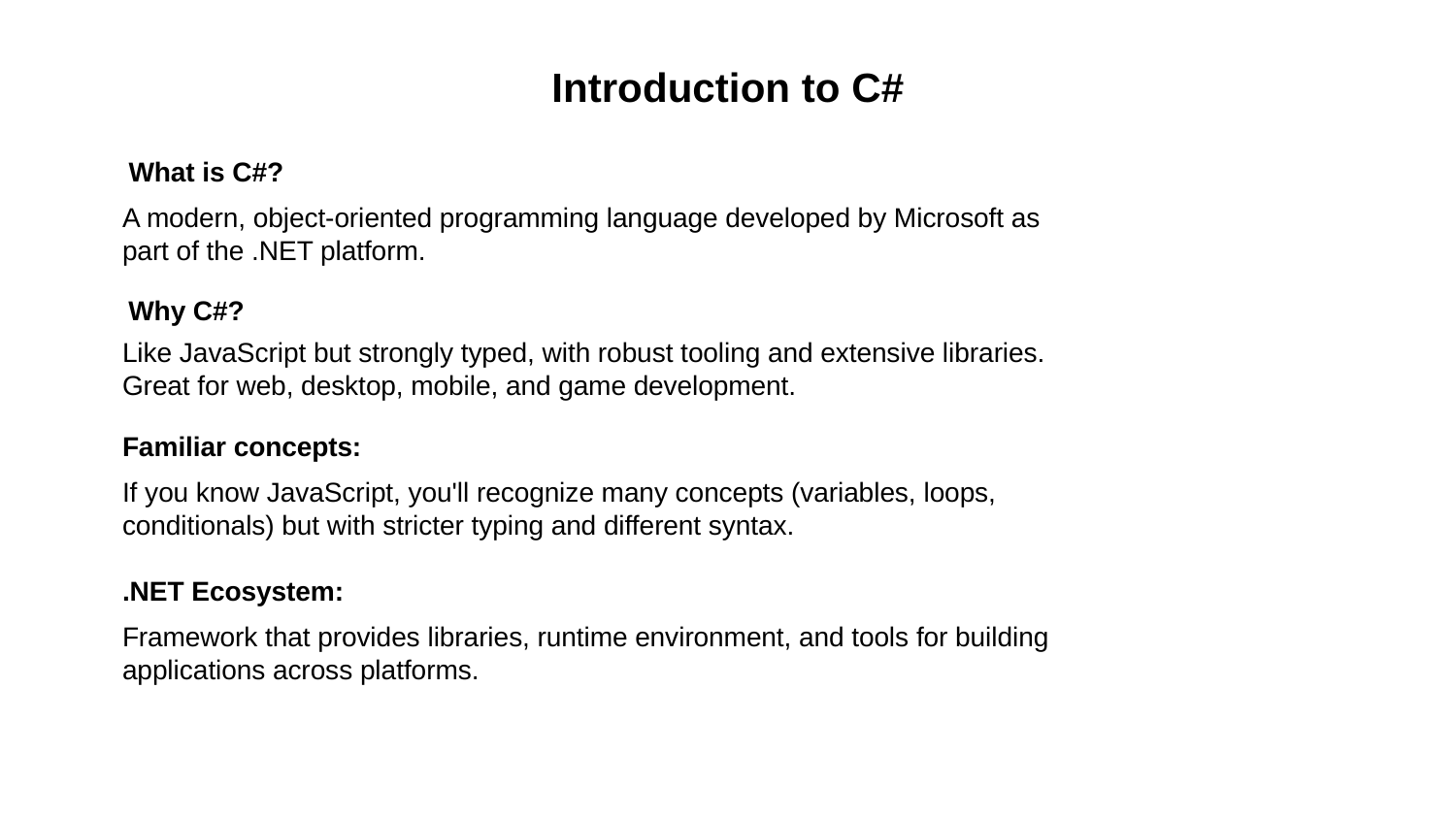

Introduction to C#
What is C#?
A modern, object-oriented programming language developed by Microsoft as part of the .NET platform.

Why C#?
Like JavaScript but strongly typed, with robust tooling and extensive libraries. Great for web, desktop, mobile, and game development.
Familiar concepts:
If you know JavaScript, you'll recognize many concepts (variables, loops, conditionals) but with stricter typing and different syntax.
.NET Ecosystem:
Framework that provides libraries, runtime environment, and tools for building applications across platforms.